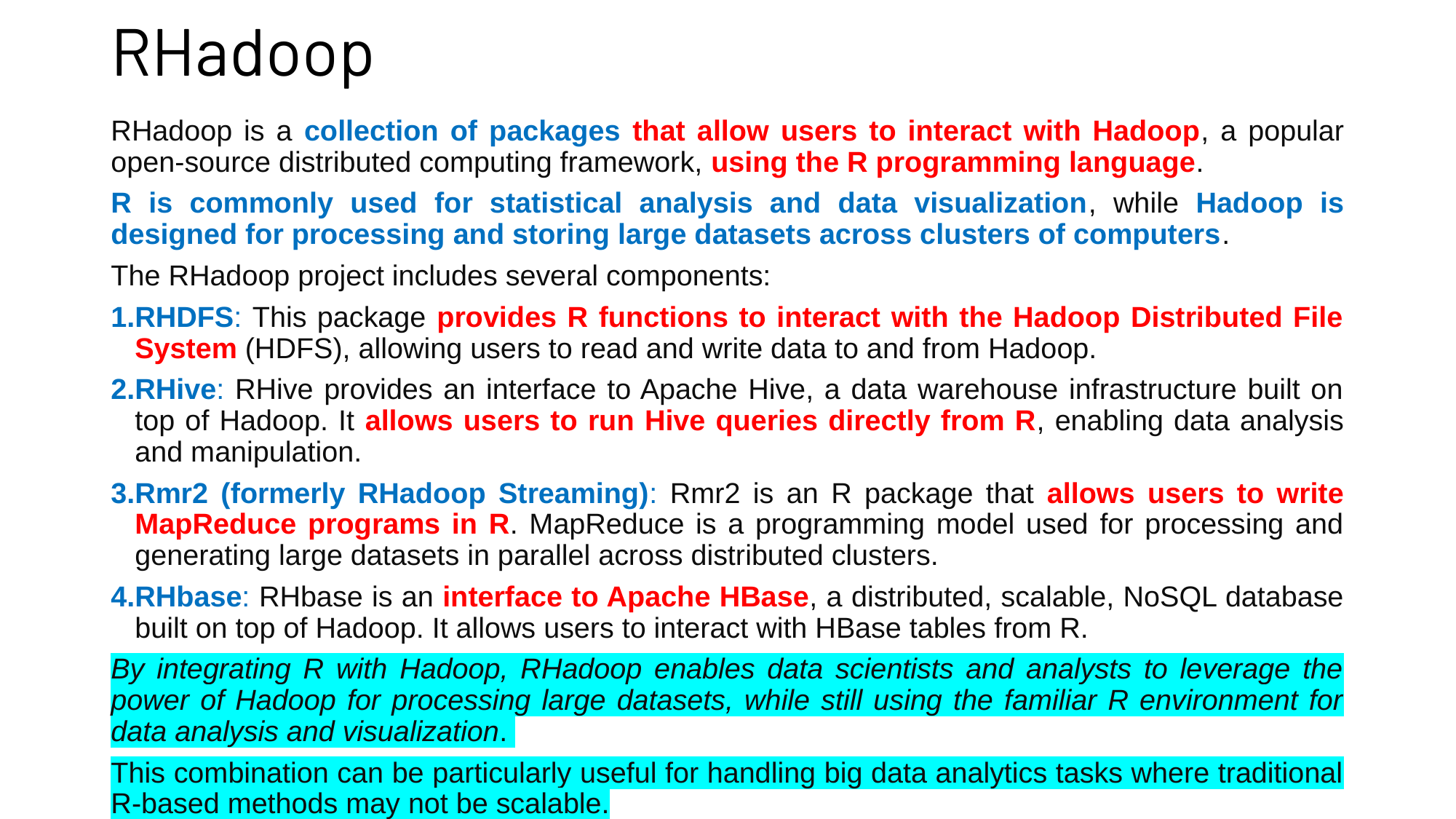

# RHadoop
RHadoop is a collection of packages that allow users to interact with Hadoop, a popular open-source distributed computing framework, using the R programming language.
R is commonly used for statistical analysis and data visualization, while Hadoop is designed for processing and storing large datasets across clusters of computers.
The RHadoop project includes several components:
RHDFS: This package provides R functions to interact with the Hadoop Distributed File System (HDFS), allowing users to read and write data to and from Hadoop.
RHive: RHive provides an interface to Apache Hive, a data warehouse infrastructure built on top of Hadoop. It allows users to run Hive queries directly from R, enabling data analysis and manipulation.
Rmr2 (formerly RHadoop Streaming): Rmr2 is an R package that allows users to write MapReduce programs in R. MapReduce is a programming model used for processing and generating large datasets in parallel across distributed clusters.
RHbase: RHbase is an interface to Apache HBase, a distributed, scalable, NoSQL database built on top of Hadoop. It allows users to interact with HBase tables from R.
By integrating R with Hadoop, RHadoop enables data scientists and analysts to leverage the power of Hadoop for processing large datasets, while still using the familiar R environment for data analysis and visualization.
This combination can be particularly useful for handling big data analytics tasks where traditional R-based methods may not be scalable.